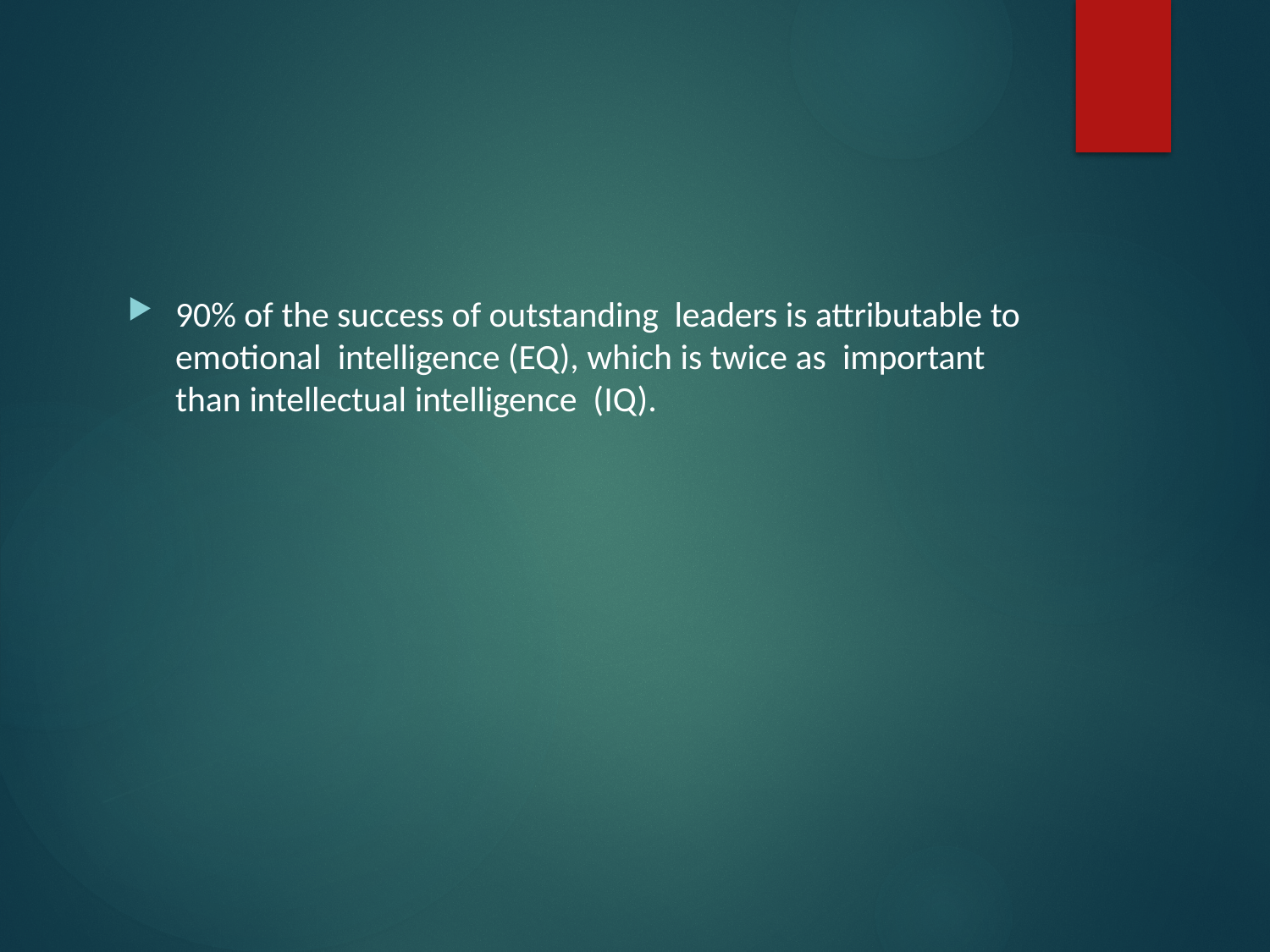

#
90% of the success of outstanding  leaders is attributable to emotional  intelligence (EQ), which is twice as  important than intellectual intelligence  (IQ).